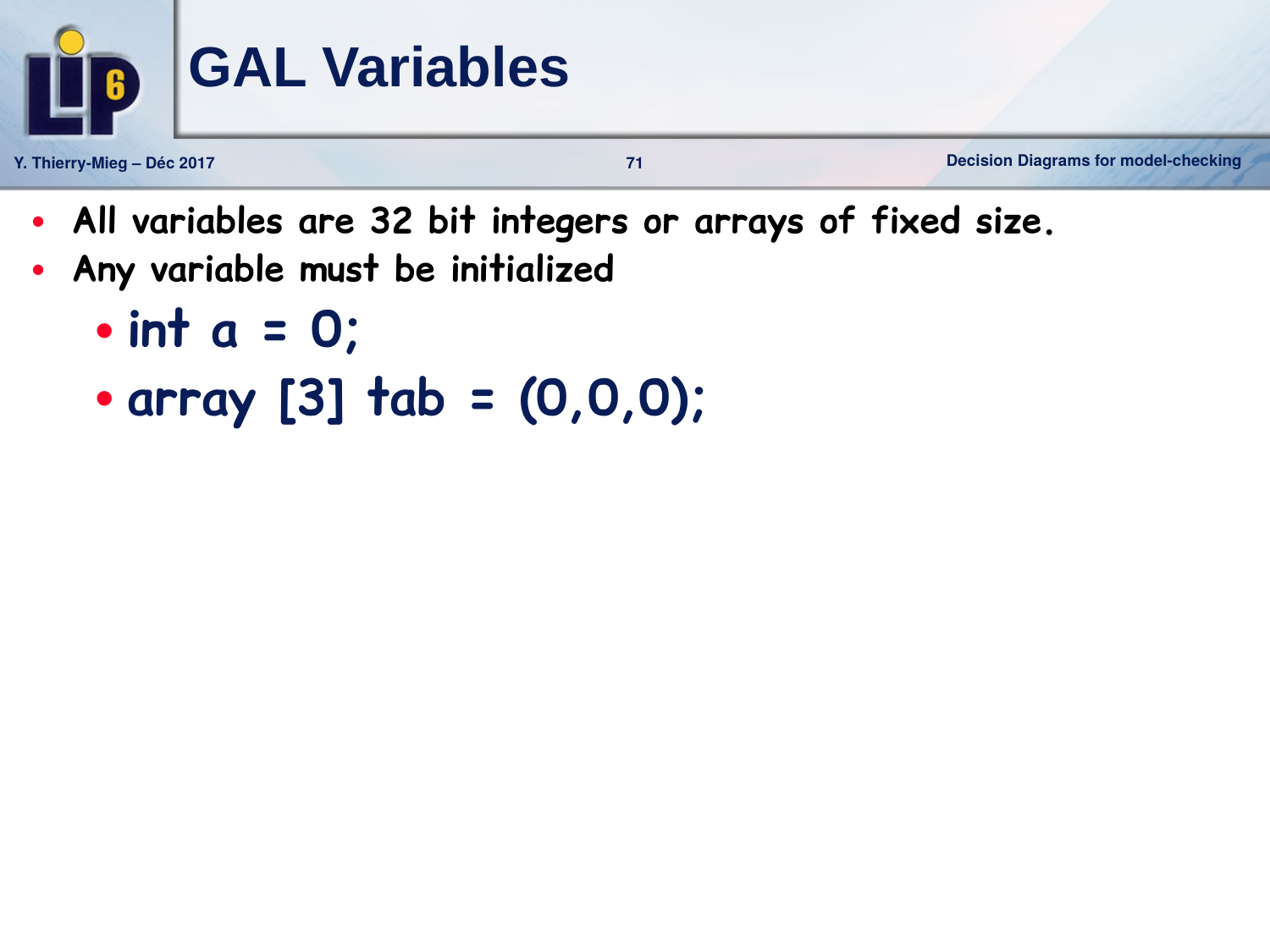

# GAL Variables
All variables are 32 bit integers or arrays of fixed size.
Any variable must be initialized
int a = 0;
array [3] tab = (0,0,0);